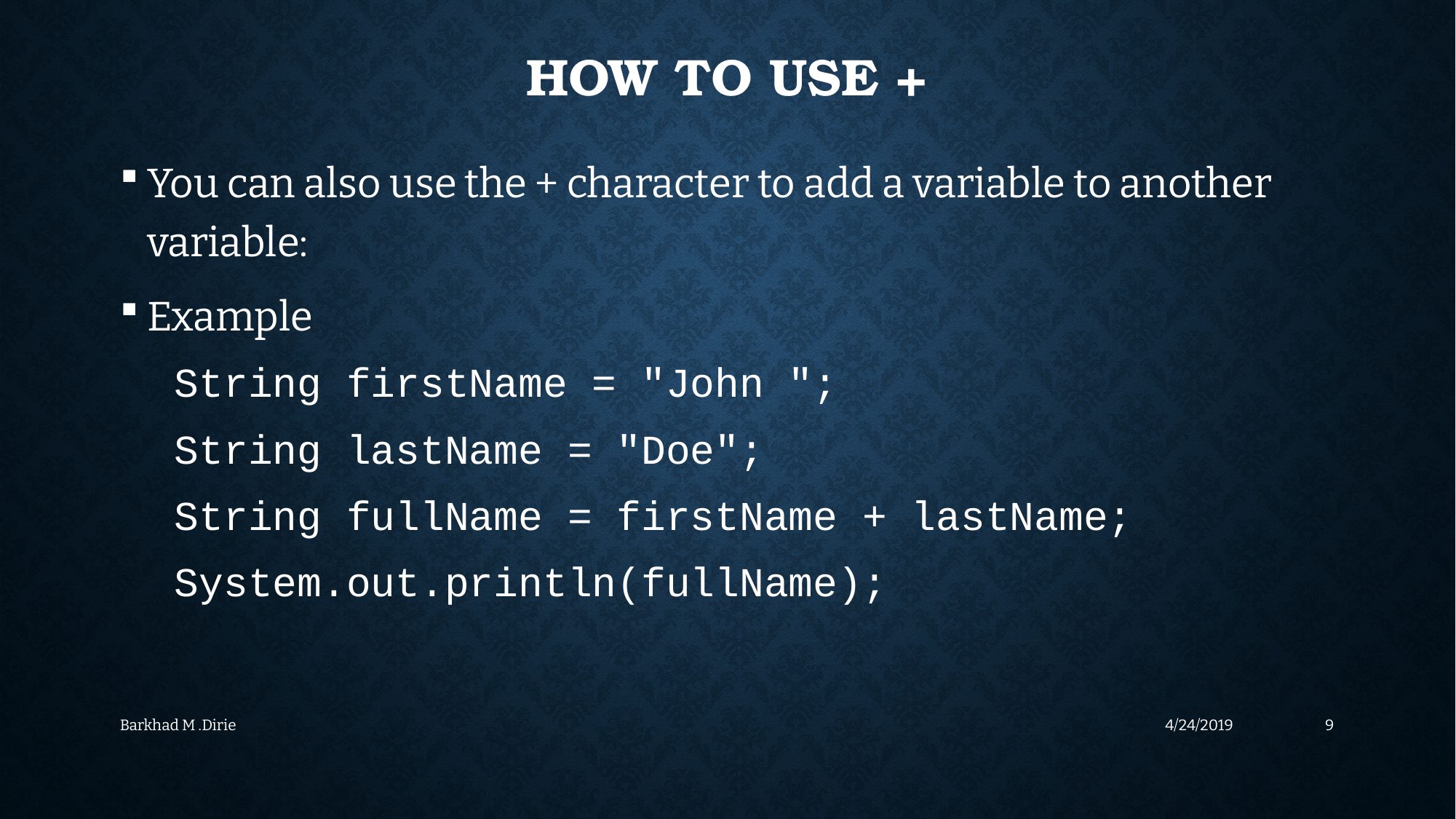

# How to use +
You can also use the + character to add a variable to another variable:
Example
String firstName = "John ";
String lastName = "Doe";
String fullName = firstName + lastName;
System.out.println(fullName);
Barkhad M .Dirie
4/24/2019
9